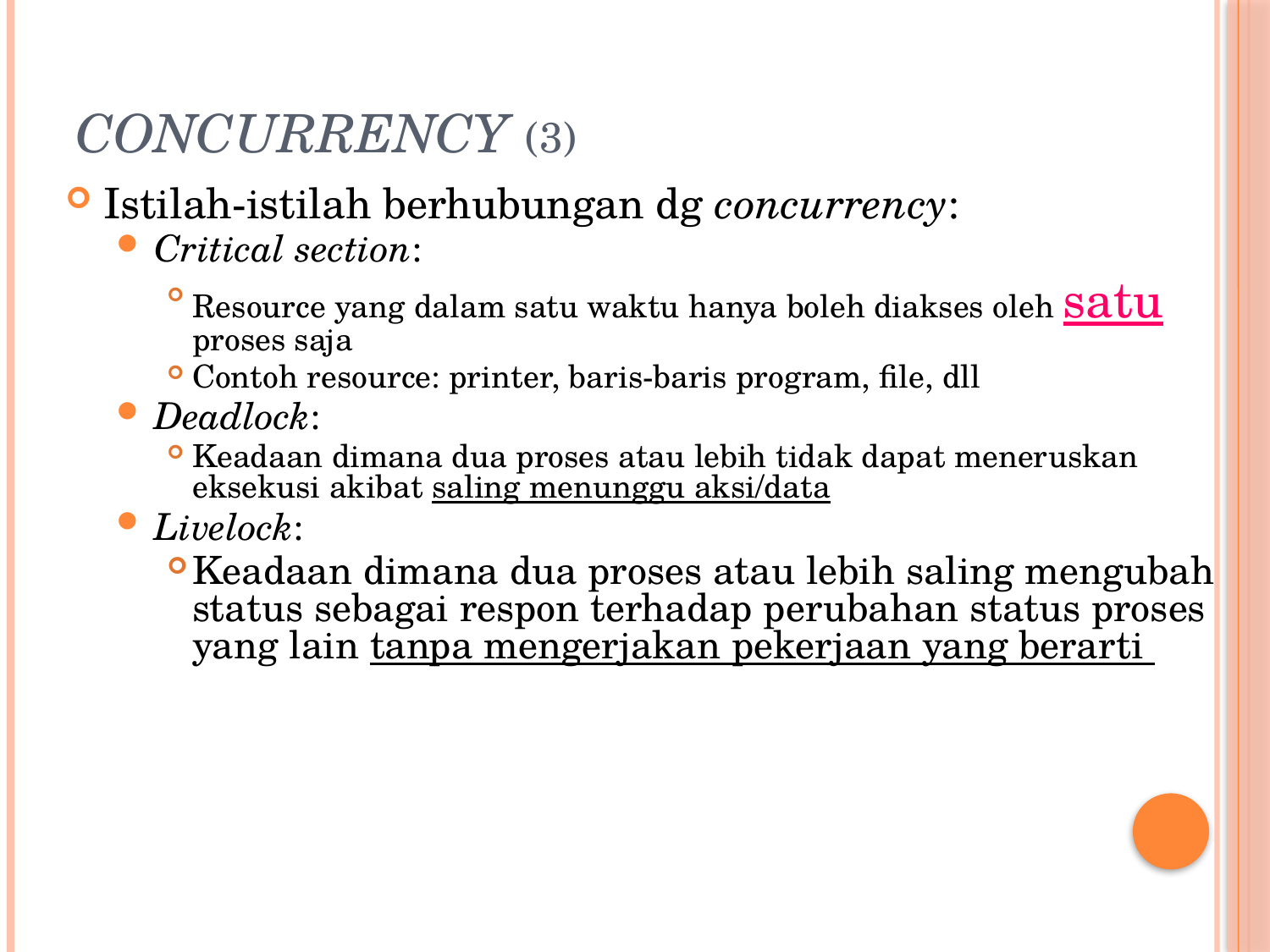

# Concurrency (3)
Istilah-istilah berhubungan dg concurrency:
Critical section:
Resource yang dalam satu waktu hanya boleh diakses oleh satu proses saja
Contoh resource: printer, baris-baris program, file, dll
Deadlock:
Keadaan dimana dua proses atau lebih tidak dapat meneruskan eksekusi akibat saling menunggu aksi/data
Livelock:
Keadaan dimana dua proses atau lebih saling mengubah status sebagai respon terhadap perubahan status proses yang lain tanpa mengerjakan pekerjaan yang berarti